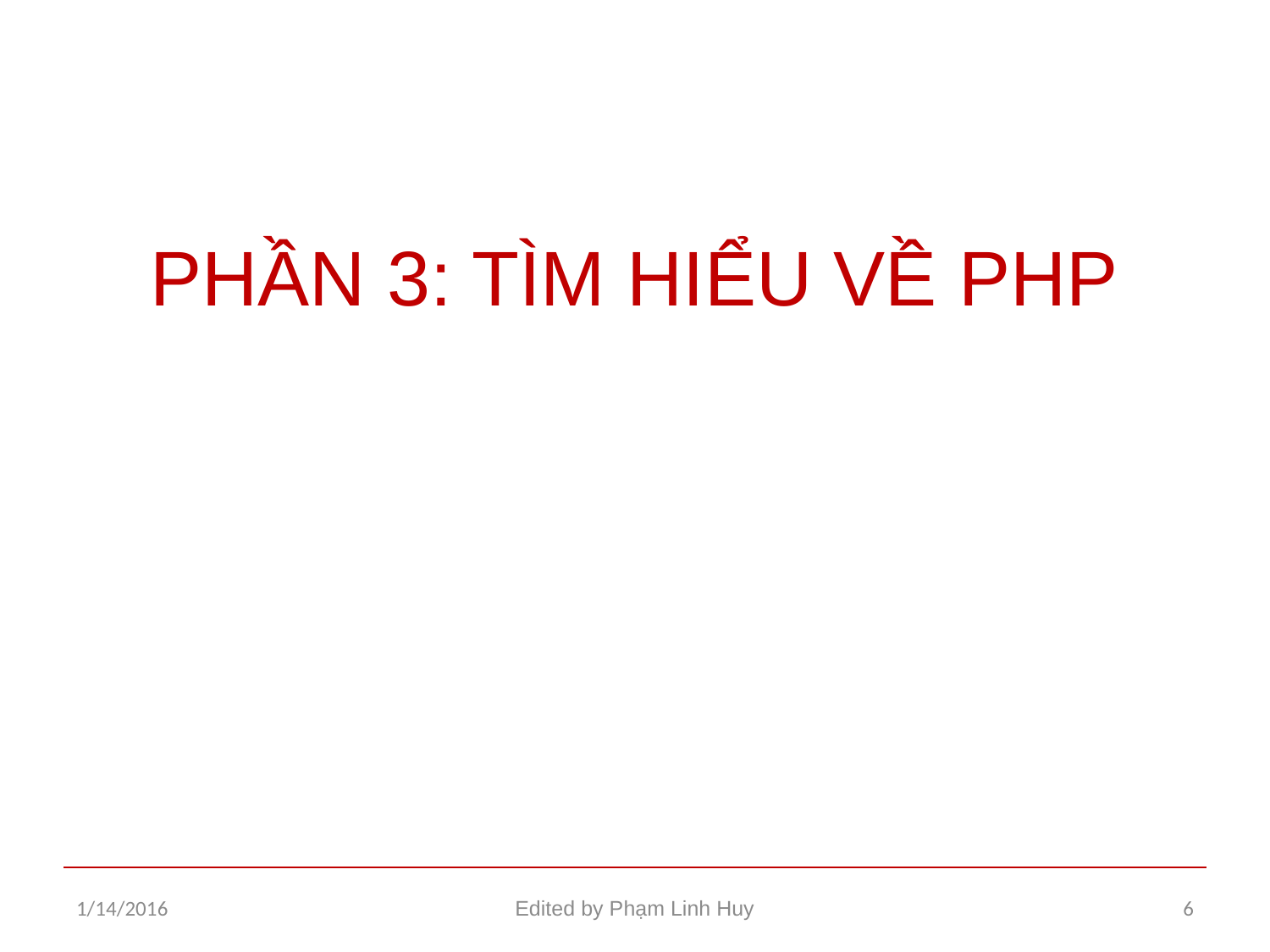

#
PHẦN 3: TÌM HIỂU VỀ PHP
1/14/2016
Edited by Phạm Linh Huy
6